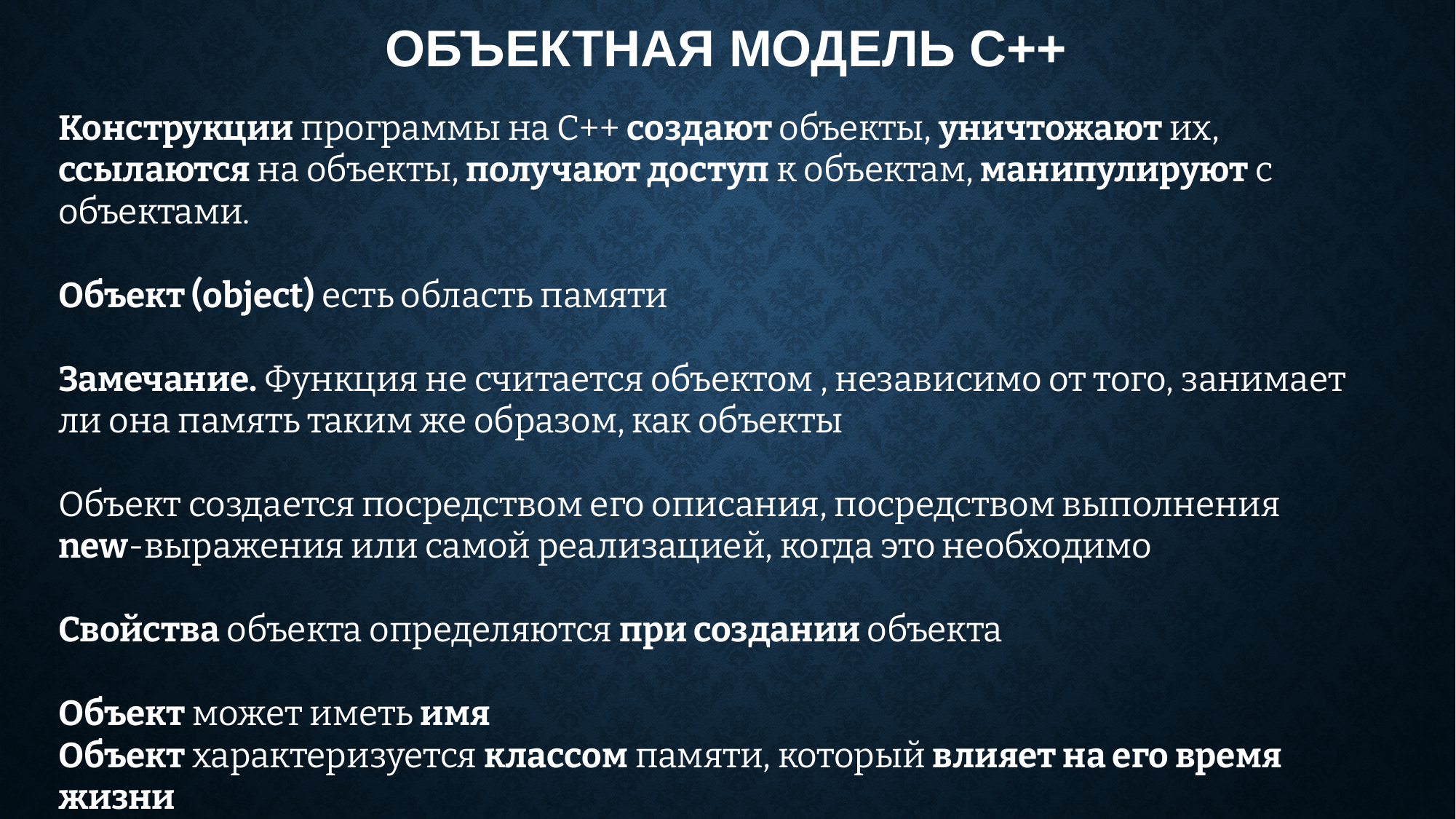

# Объектная модель С++
Конструкции программы на С++ создают объекты, уничтожают их, ссылаются на объекты, получают доступ к объектам, манипулируют с объектами.

Объект (object) есть область памяти

Замечание. Функция не считается объектом , независимо от того, занимает ли она память таким же образом, как объекты

Объект создается посредством его описания, посредством выполнения
new-выражения или самой реализацией, когда это необходимо

Свойства объекта определяются при создании объекта

Объект может иметь имя
Объект характеризуется классом памяти, который влияет на его время жизни
Объект имеет тип